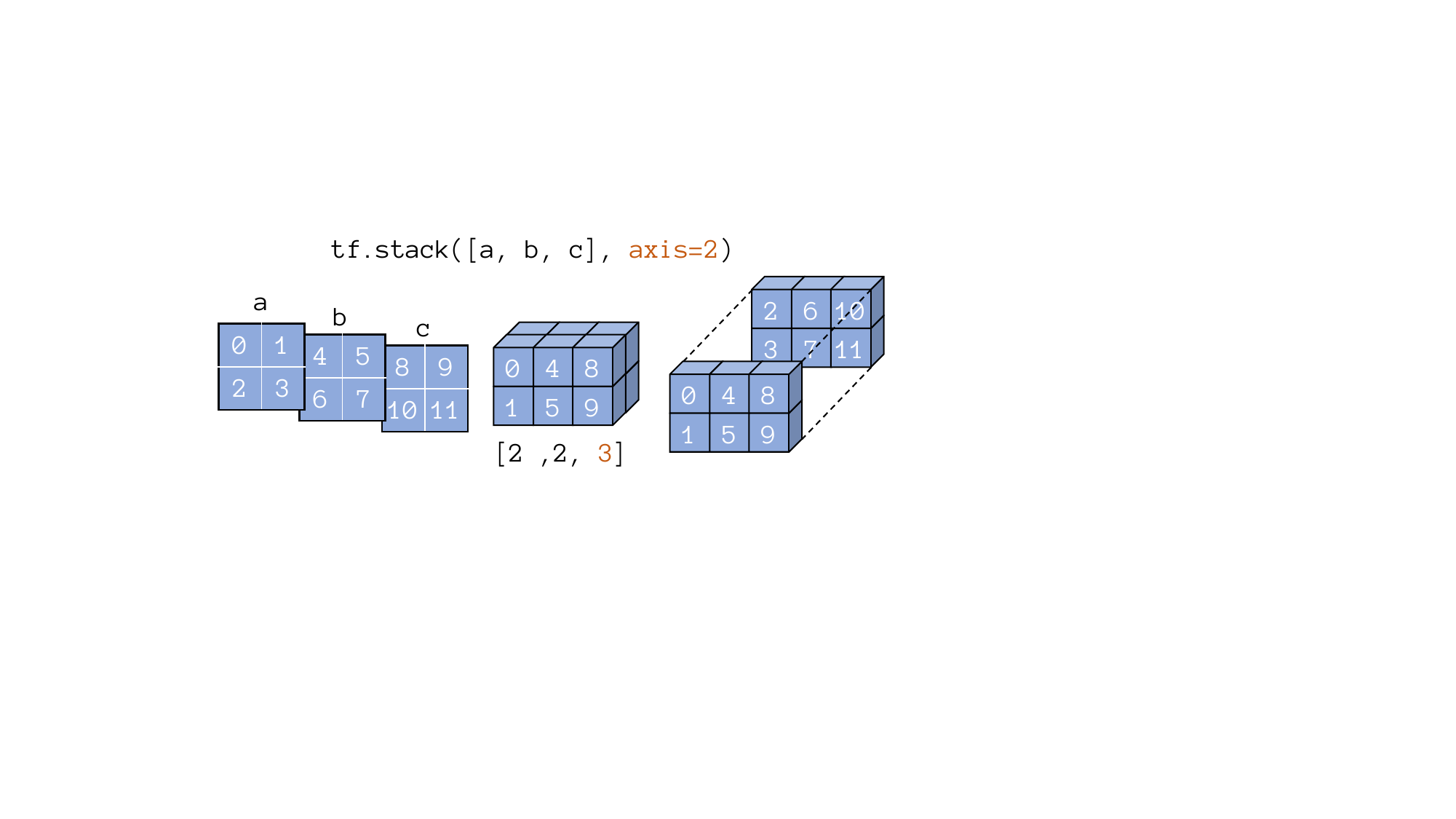

tf.stack([a, b, c], axis=2)
2
6
10
a
b
c
3
7
11
12
13
14
| 0 | 1 |
| --- | --- |
| 2 | 3 |
| 4 | 5 |
| --- | --- |
| 6 | 7 |
0
4
8
| 8 | 9 |
| --- | --- |
| 10 | 11 |
28
29
16
17
18
0
4
8
1
5
9
1
5
9
[2 ,2, 3]